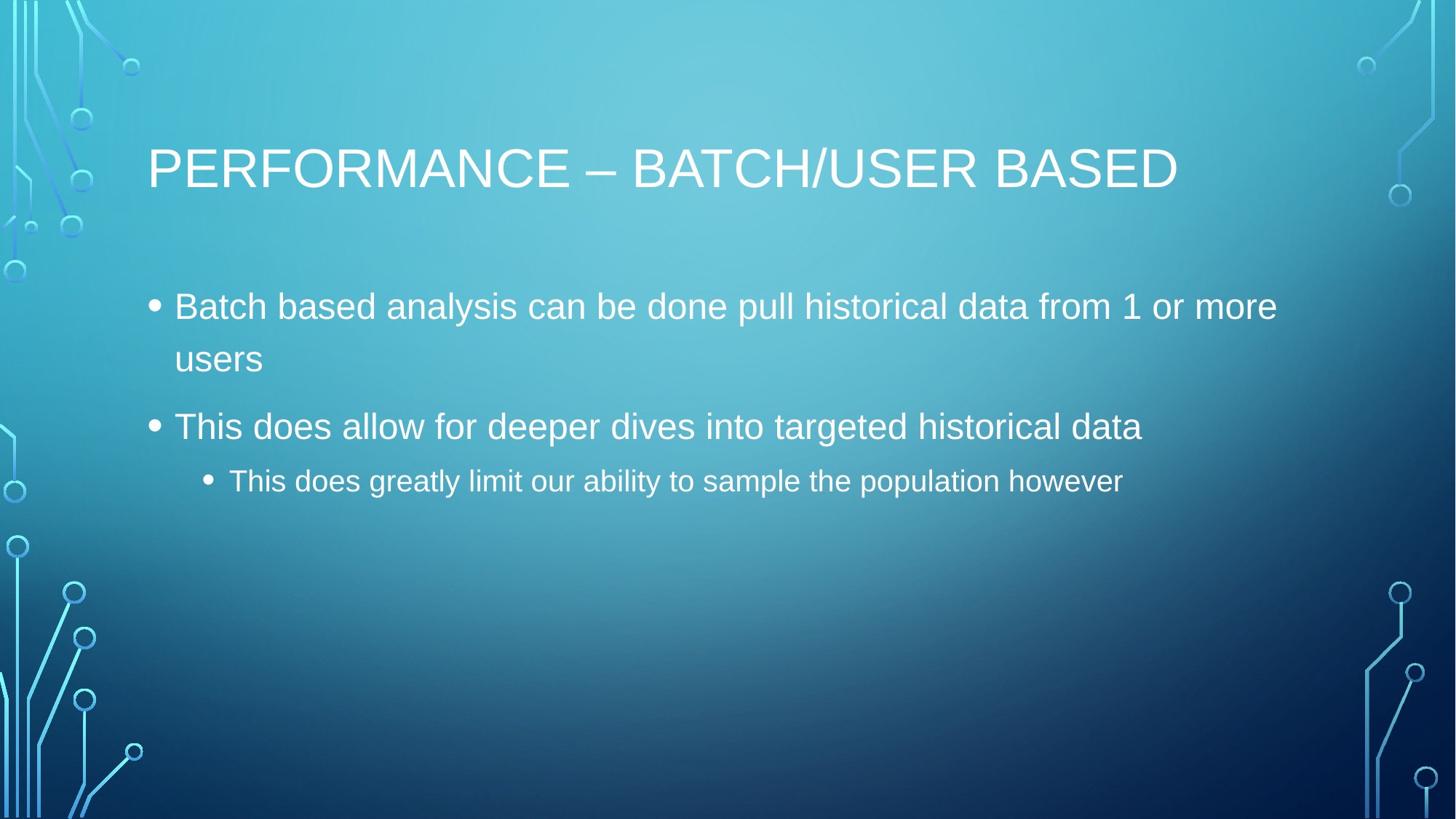

# Performance – Batch/User Based
Batch based analysis can be done pull historical data from 1 or more users
This does allow for deeper dives into targeted historical data
This does greatly limit our ability to sample the population however